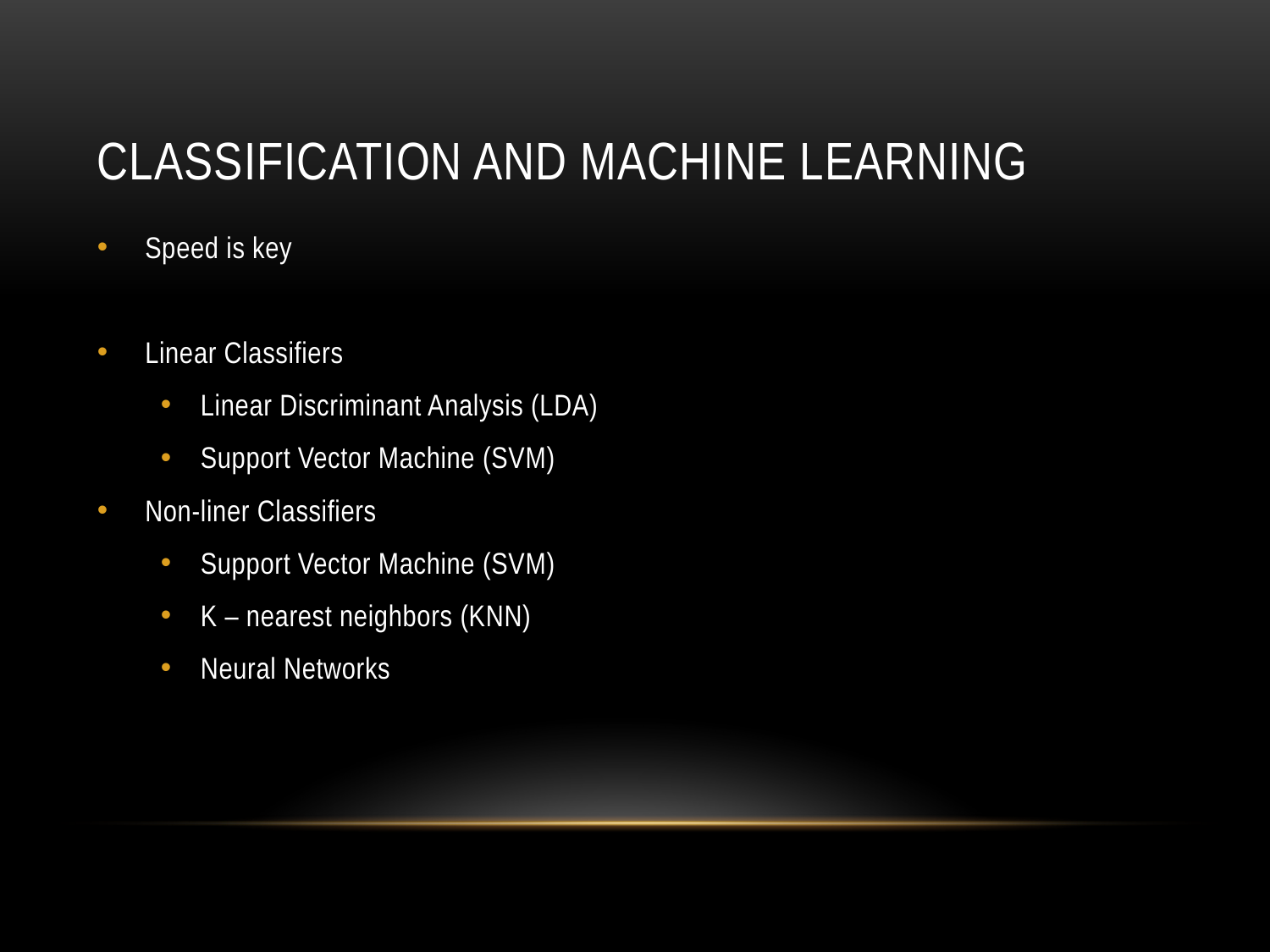

# Classification and machine learning
Speed is key

Linear Classifiers
Linear Discriminant Analysis (LDA)
Support Vector Machine (SVM)
Non-liner Classifiers
Support Vector Machine (SVM)
K – nearest neighbors (KNN)
Neural Networks